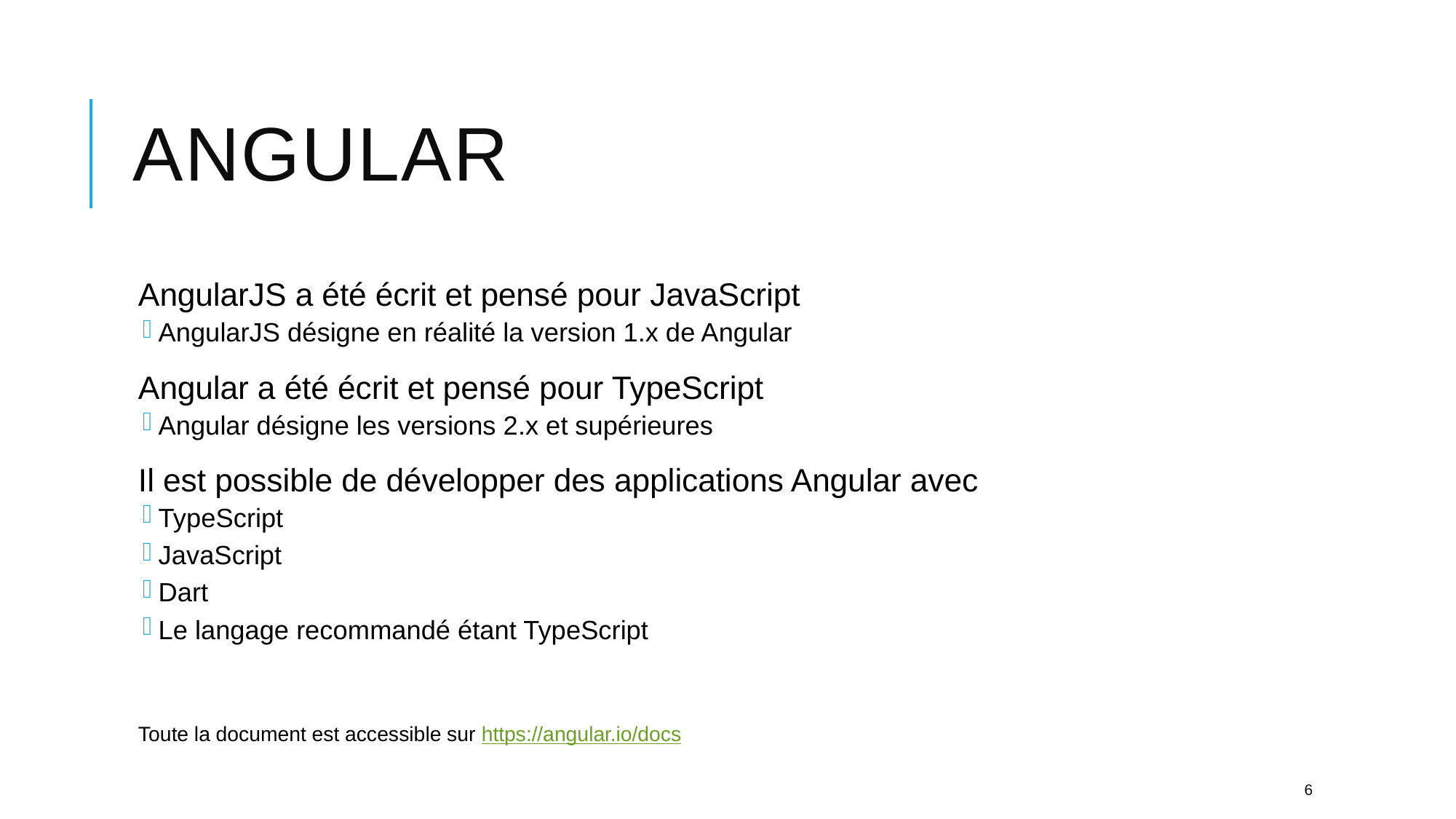

# Angular
AngularJS a été écrit et pensé pour JavaScript
AngularJS désigne en réalité la version 1.x de Angular
Angular a été écrit et pensé pour TypeScript
Angular désigne les versions 2.x et supérieures
Il est possible de développer des applications Angular avec
TypeScript
JavaScript
Dart
Le langage recommandé étant TypeScript

Toute la document est accessible sur https://angular.io/docs
6